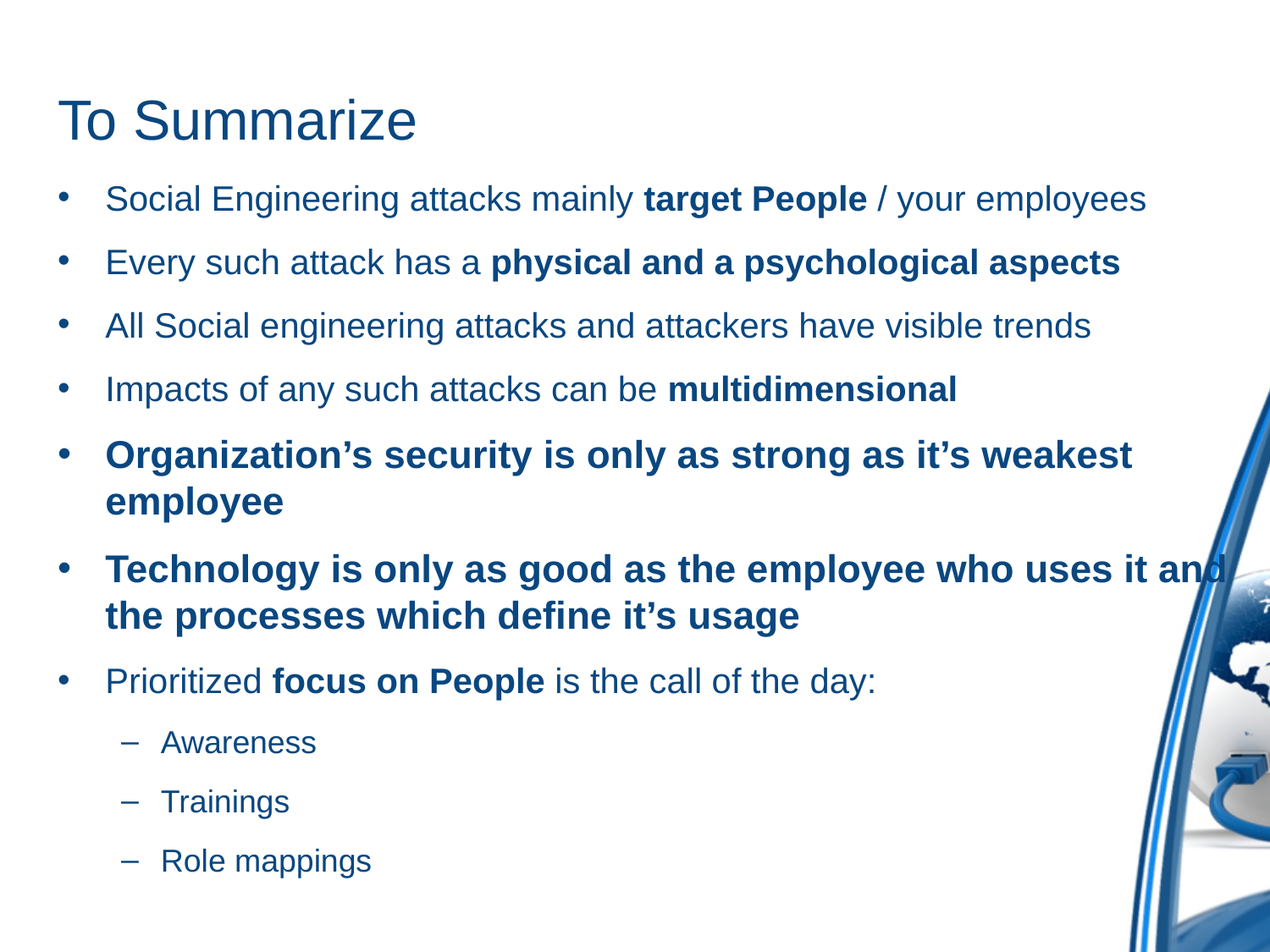

# To Summarize
Social Engineering attacks mainly target People / your employees
Every such attack has a physical and a psychological aspects
All Social engineering attacks and attackers have visible trends
Impacts of any such attacks can be multidimensional
Organization’s security is only as strong as it’s weakest employee
Technology is only as good as the employee who uses it and the processes which define it’s usage
Prioritized focus on People is the call of the day:
Awareness
Trainings
Role mappings